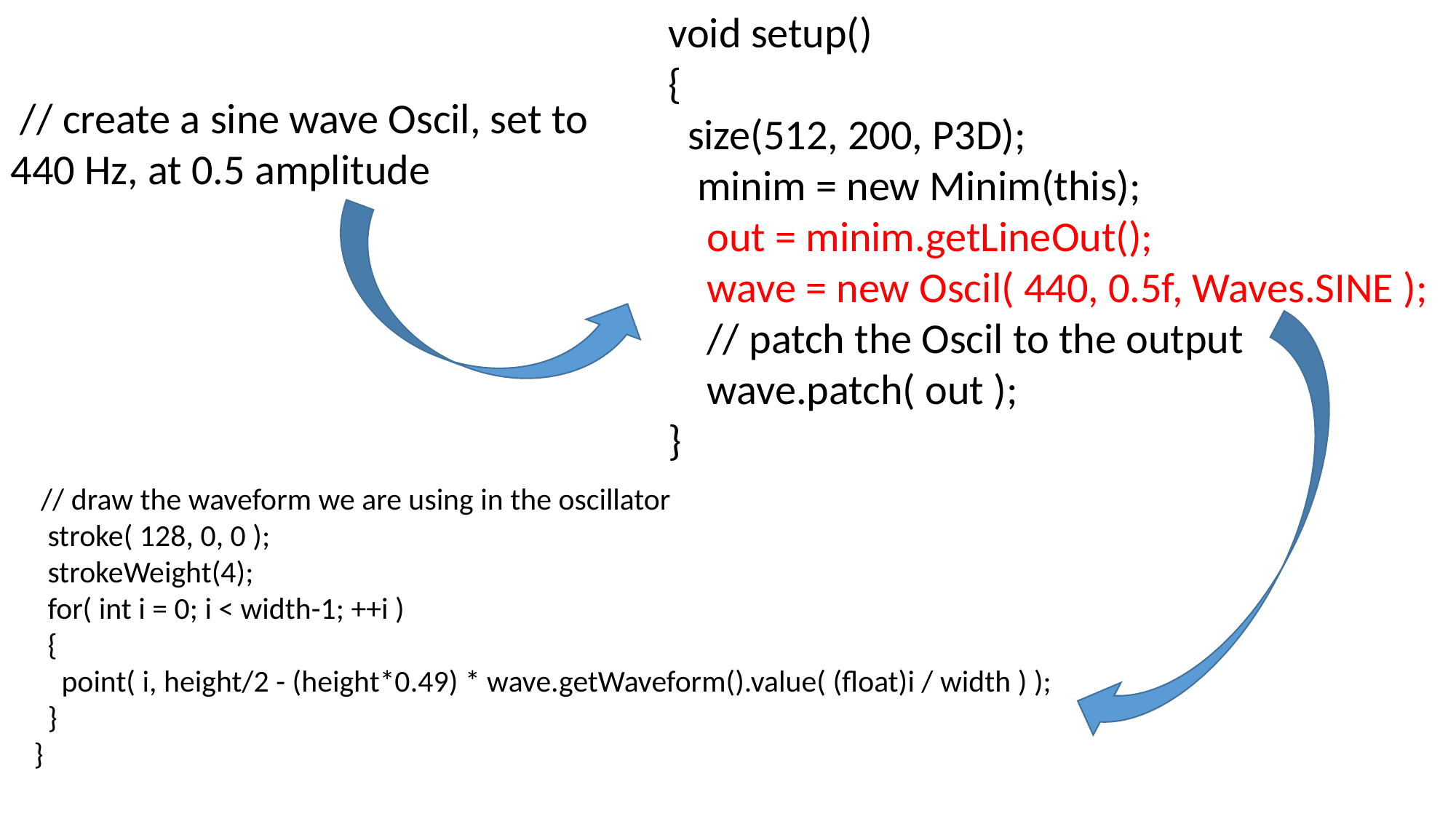

void setup()
{
  size(512, 200, P3D);
   minim = new Minim(this);
    out = minim.getLineOut();
    wave = new Oscil( 440, 0.5f, Waves.SINE );
    // patch the Oscil to the output
    wave.patch( out );
}
 // create a sine wave Oscil, set to 440 Hz, at 0.5 amplitude

 // draw the waveform we are using in the oscillator
  stroke( 128, 0, 0 );
  strokeWeight(4);
  for( int i = 0; i < width-1; ++i )
  {
    point( i, height/2 - (height*0.49) * wave.getWaveform().value( (float)i / width ) );
  }
}